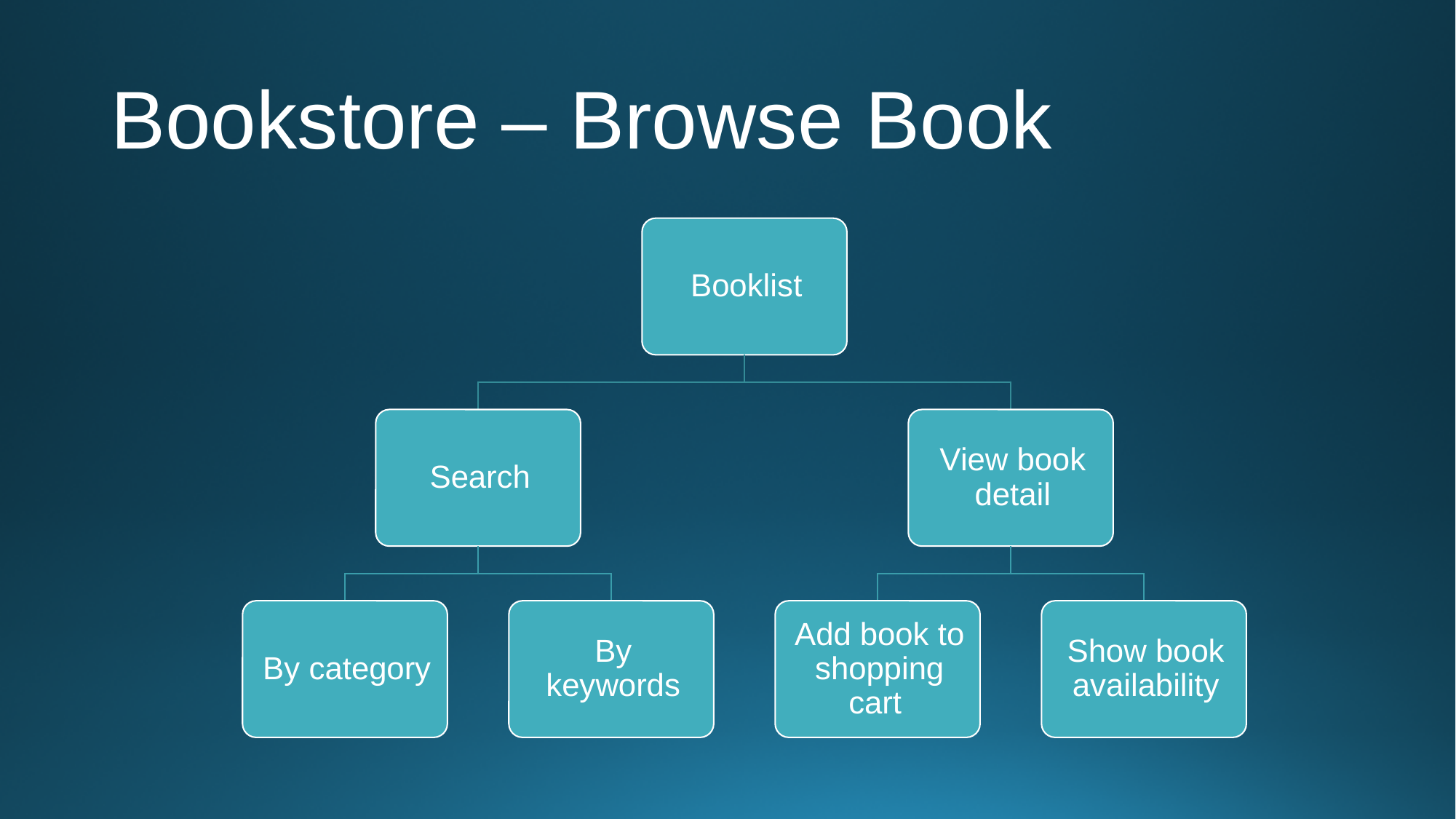

# Bookstore – Browse Book
Booklist
Search
By category
By keywords
View book detail
Add book to shopping cart
Show book availability